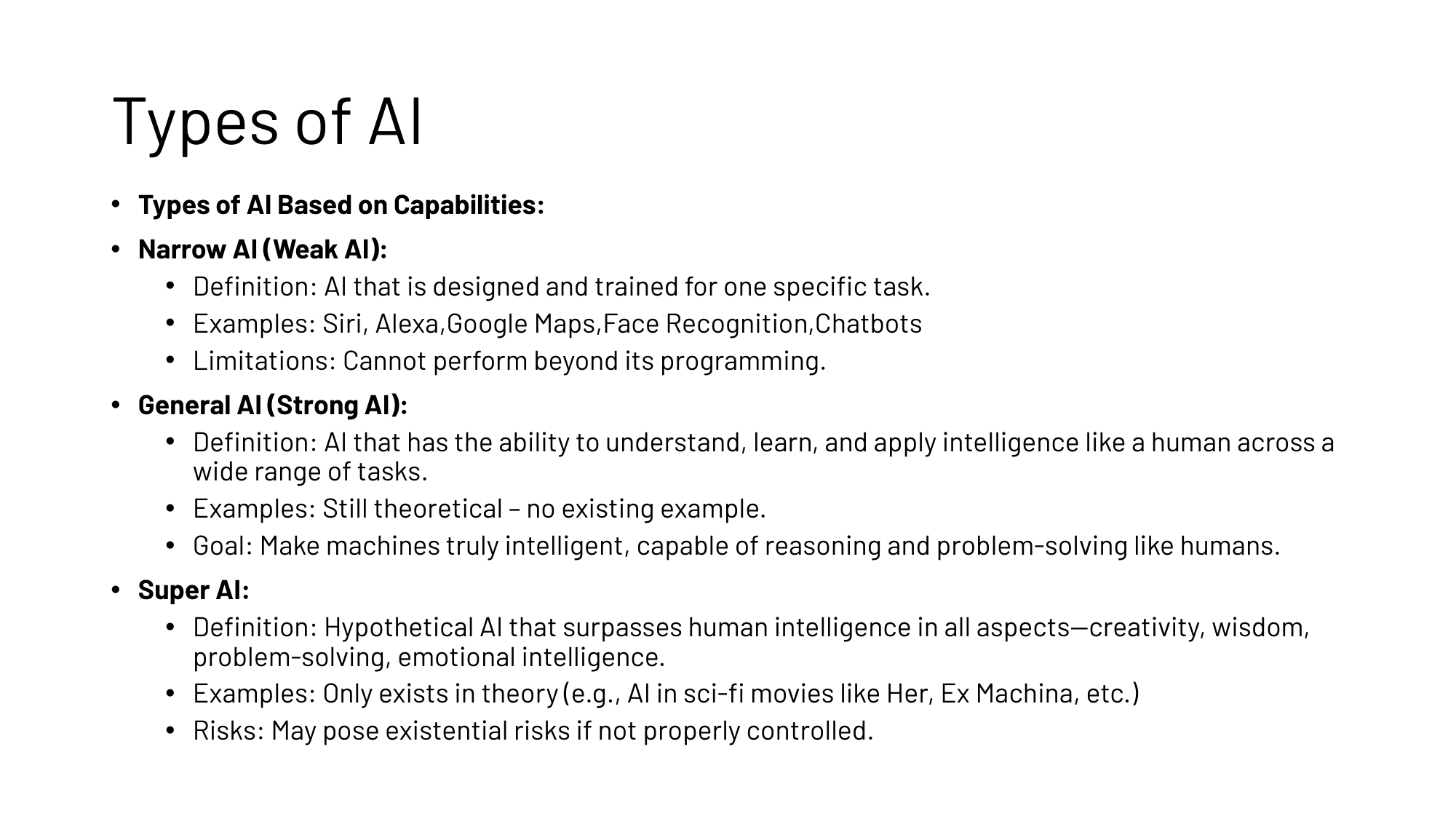

# Types of AI
Types of AI Based on Capabilities:
Narrow AI (Weak AI):
Definition: AI that is designed and trained for one specific task.
Examples: Siri, Alexa,Google Maps,Face Recognition,Chatbots
Limitations: Cannot perform beyond its programming.
General AI (Strong AI):
Definition: AI that has the ability to understand, learn, and apply intelligence like a human across a wide range of tasks.
Examples: Still theoretical – no existing example.
Goal: Make machines truly intelligent, capable of reasoning and problem-solving like humans.
Super AI:
Definition: Hypothetical AI that surpasses human intelligence in all aspects—creativity, wisdom, problem-solving, emotional intelligence.
Examples: Only exists in theory (e.g., AI in sci-fi movies like Her, Ex Machina, etc.)
Risks: May pose existential risks if not properly controlled.